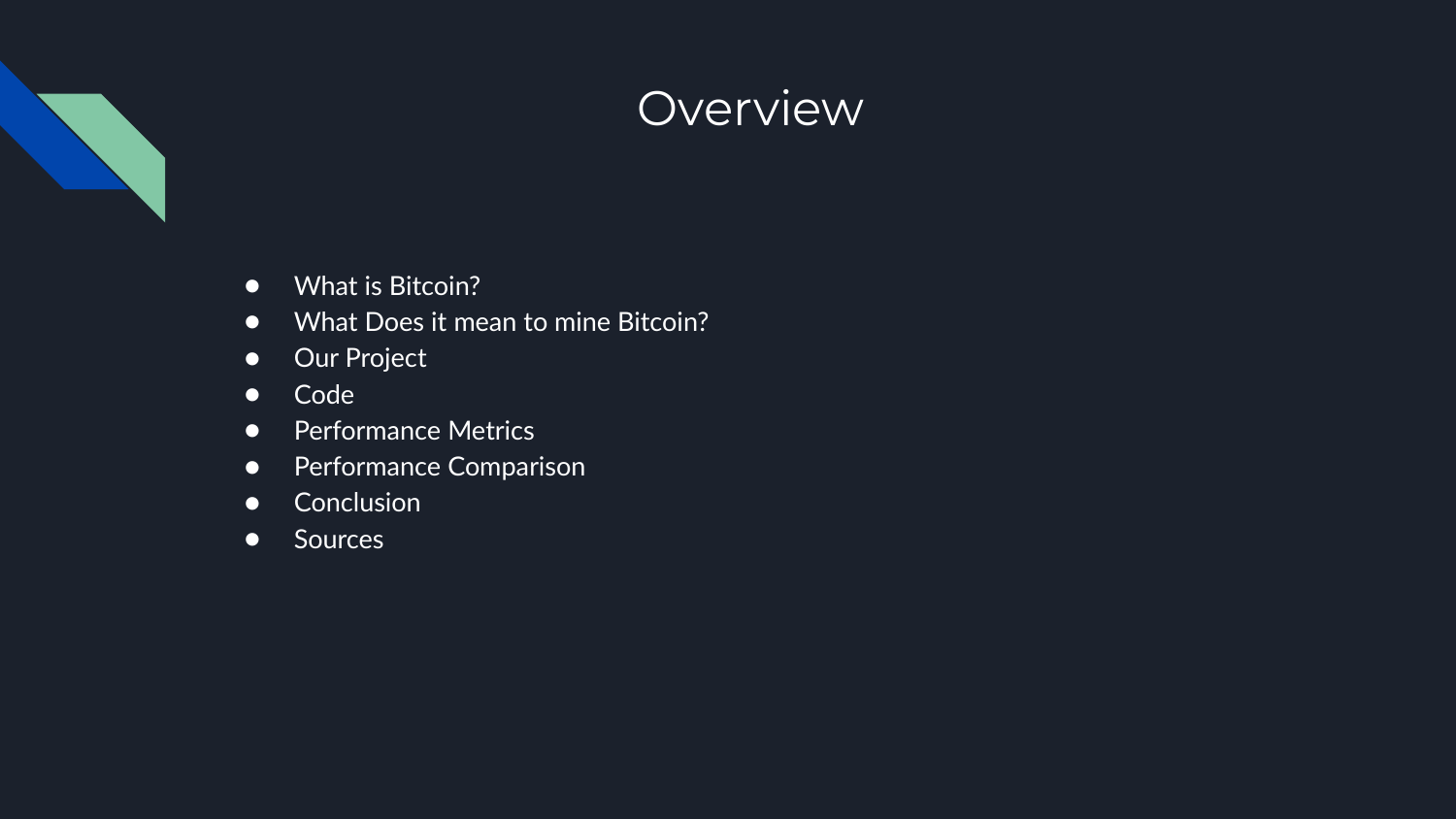

# Overview
What is Bitcoin?
What Does it mean to mine Bitcoin?
Our Project
Code
Performance Metrics
Performance Comparison
Conclusion
Sources